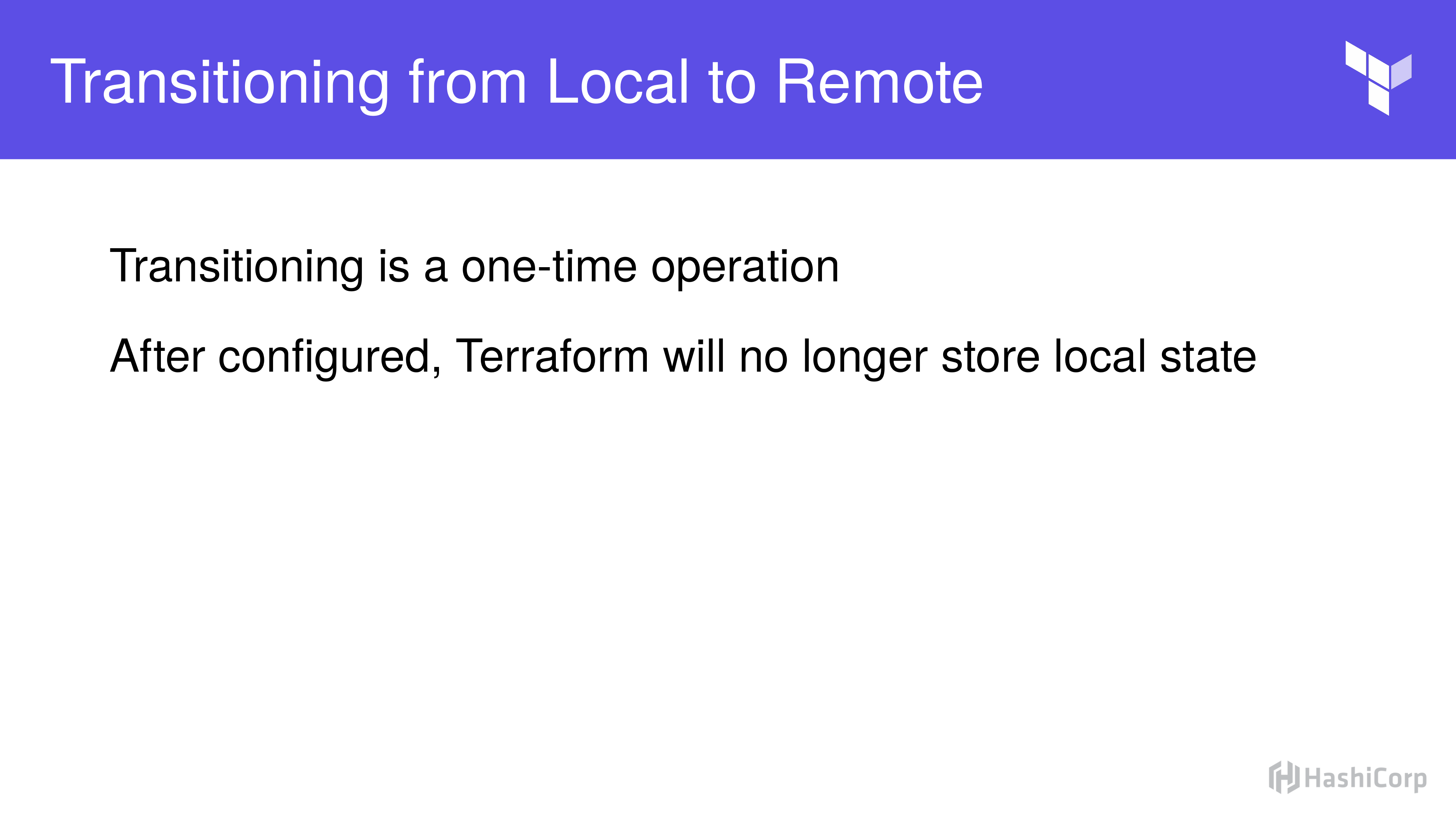

# Transitioning from Local to Remote
Transitioning is a one-time operation
After configured, Terraform will no longer store local state